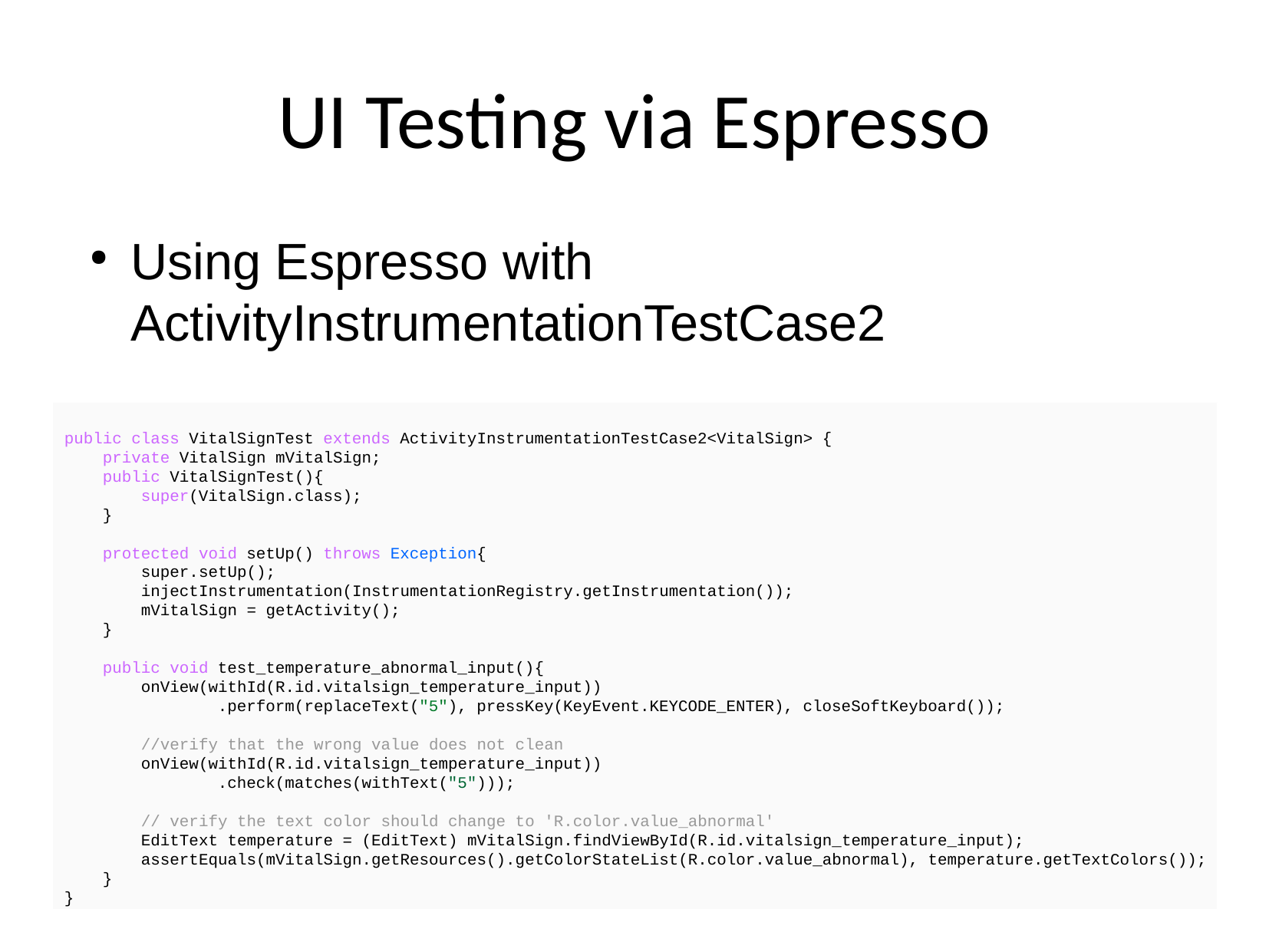

# UI Testing via Espresso
Using Espresso with ActivityInstrumentationTestCase2

public class VitalSignTest extends ActivityInstrumentationTestCase2<VitalSign> {
    private VitalSign mVitalSign;
    public VitalSignTest(){
        super(VitalSign.class);
    }

    protected void setUp() throws Exception{
        super.setUp();
        injectInstrumentation(InstrumentationRegistry.getInstrumentation());
        mVitalSign = getActivity();
    }

    public void test_temperature_abnormal_input(){
        onView(withId(R.id.vitalsign_temperature_input))
                .perform(replaceText("5"), pressKey(KeyEvent.KEYCODE_ENTER), closeSoftKeyboard());

        //verify that the wrong value does not clean
        onView(withId(R.id.vitalsign_temperature_input))
                .check(matches(withText("5")));

        // verify the text color should change to 'R.color.value_abnormal'
        EditText temperature = (EditText) mVitalSign.findViewById(R.id.vitalsign_temperature_input);
        assertEquals(mVitalSign.getResources().getColorStateList(R.color.value_abnormal), temperature.getTextColors());
    }
}